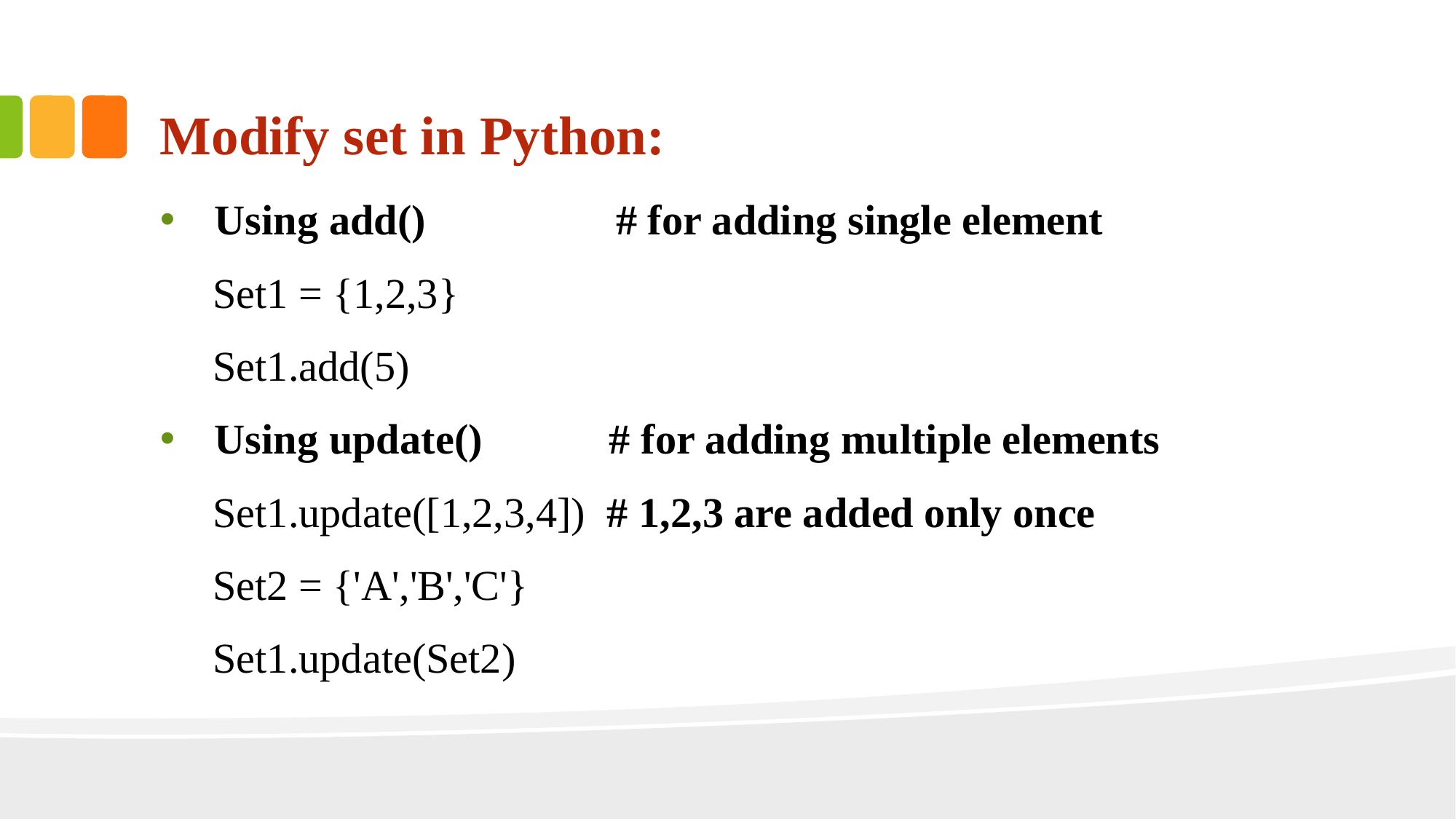

# Modify set in Python:
Using add()                  # for adding single element
     Set1 = {1,2,3}
     Set1.add(5)
Using update()            # for adding multiple elements
     Set1.update([1,2,3,4])  # 1,2,3 are added only once
     Set2 = {'A','B','C'}
     Set1.update(Set2)